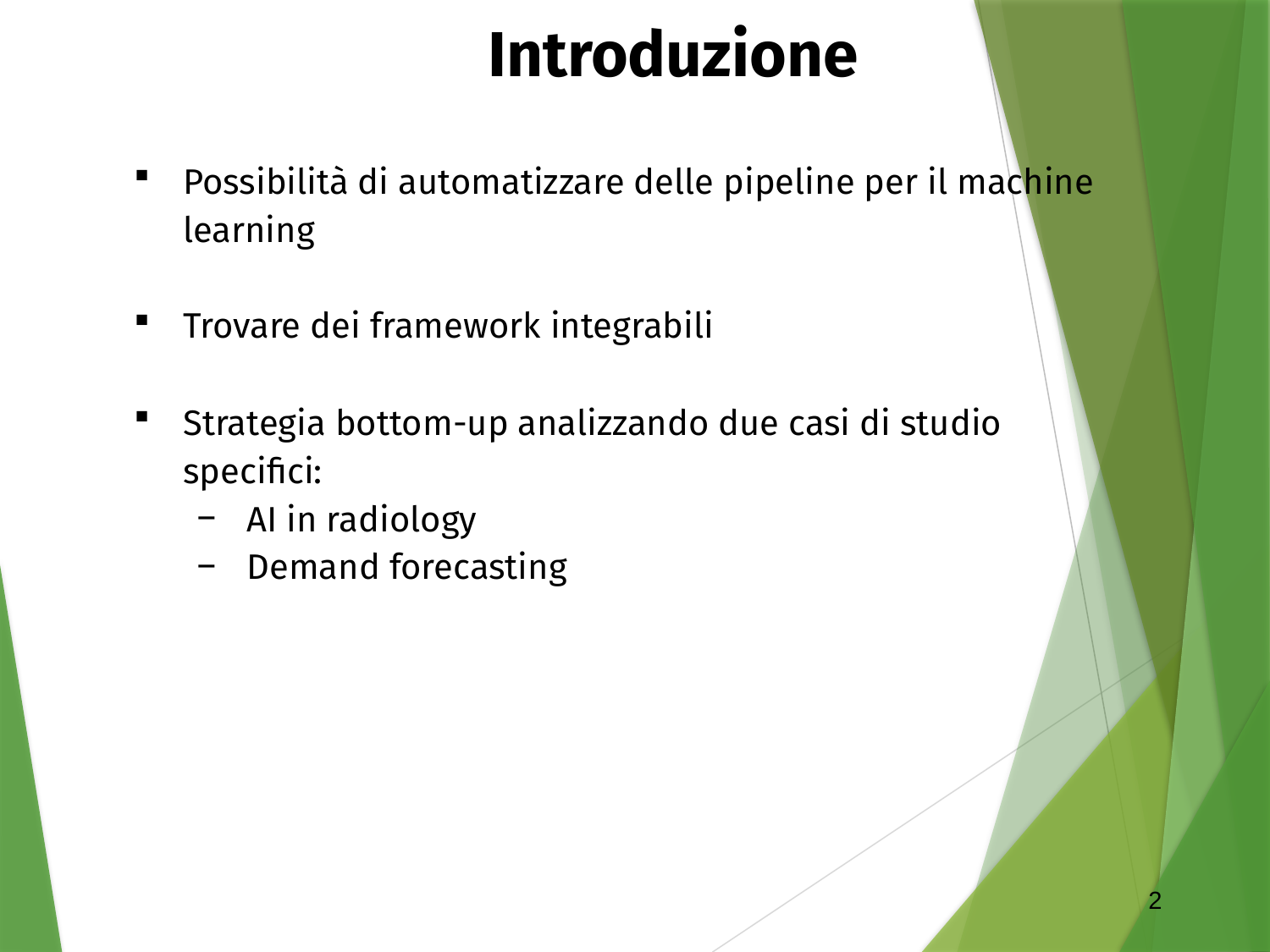

Introduzione
Possibilità di automatizzare delle pipeline per il machine learning

Trovare dei framework integrabili

Strategia bottom-up analizzando due casi di studio specifici:
AI in radiology
Demand forecasting
2